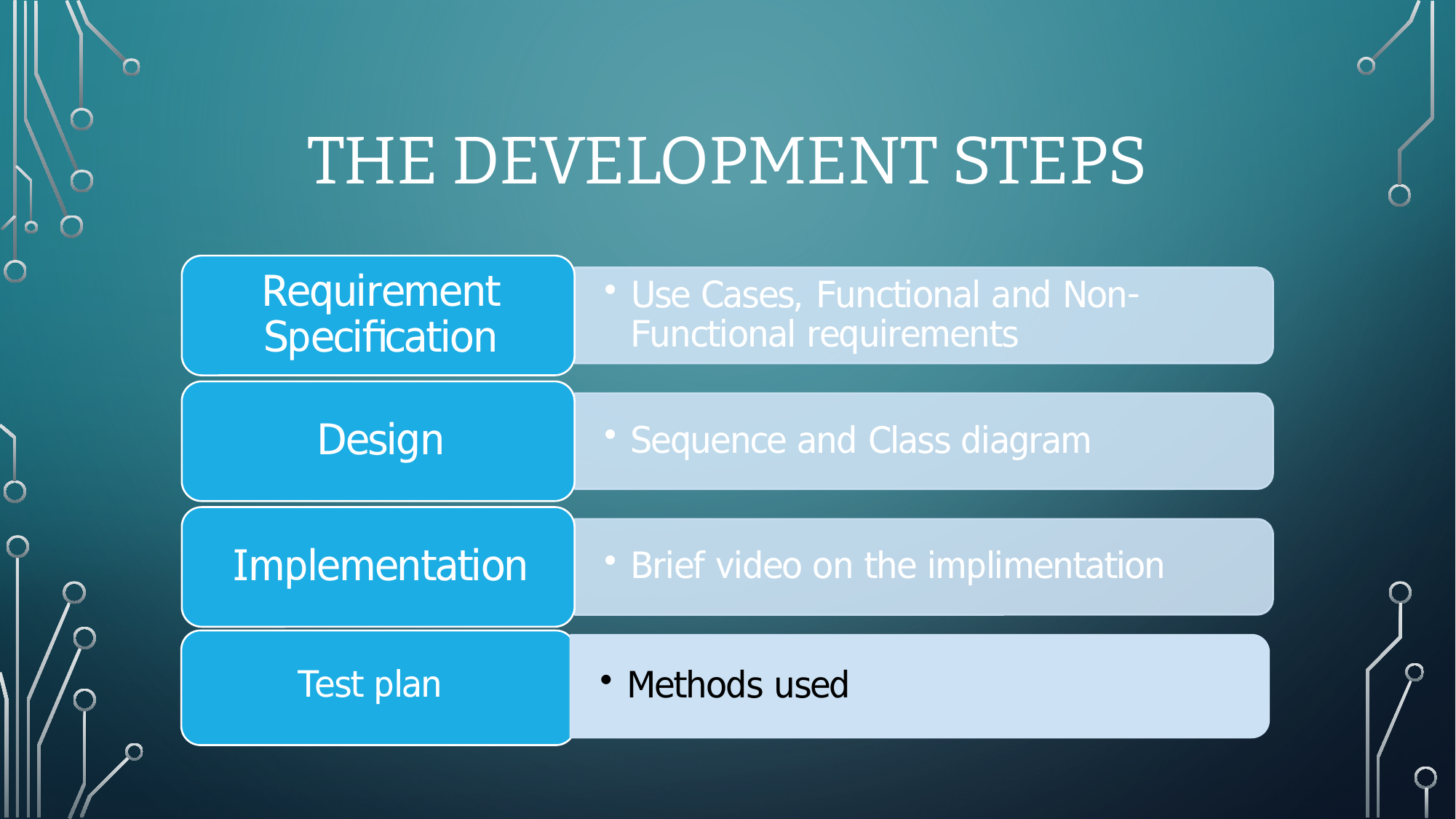

# The development Steps
Use Cases, Functional and Non-Functional requirements
Requirement Specification
Sequence and Class diagram
Design
Brief video on the implimentation
Implementation

Test plan

Methods used